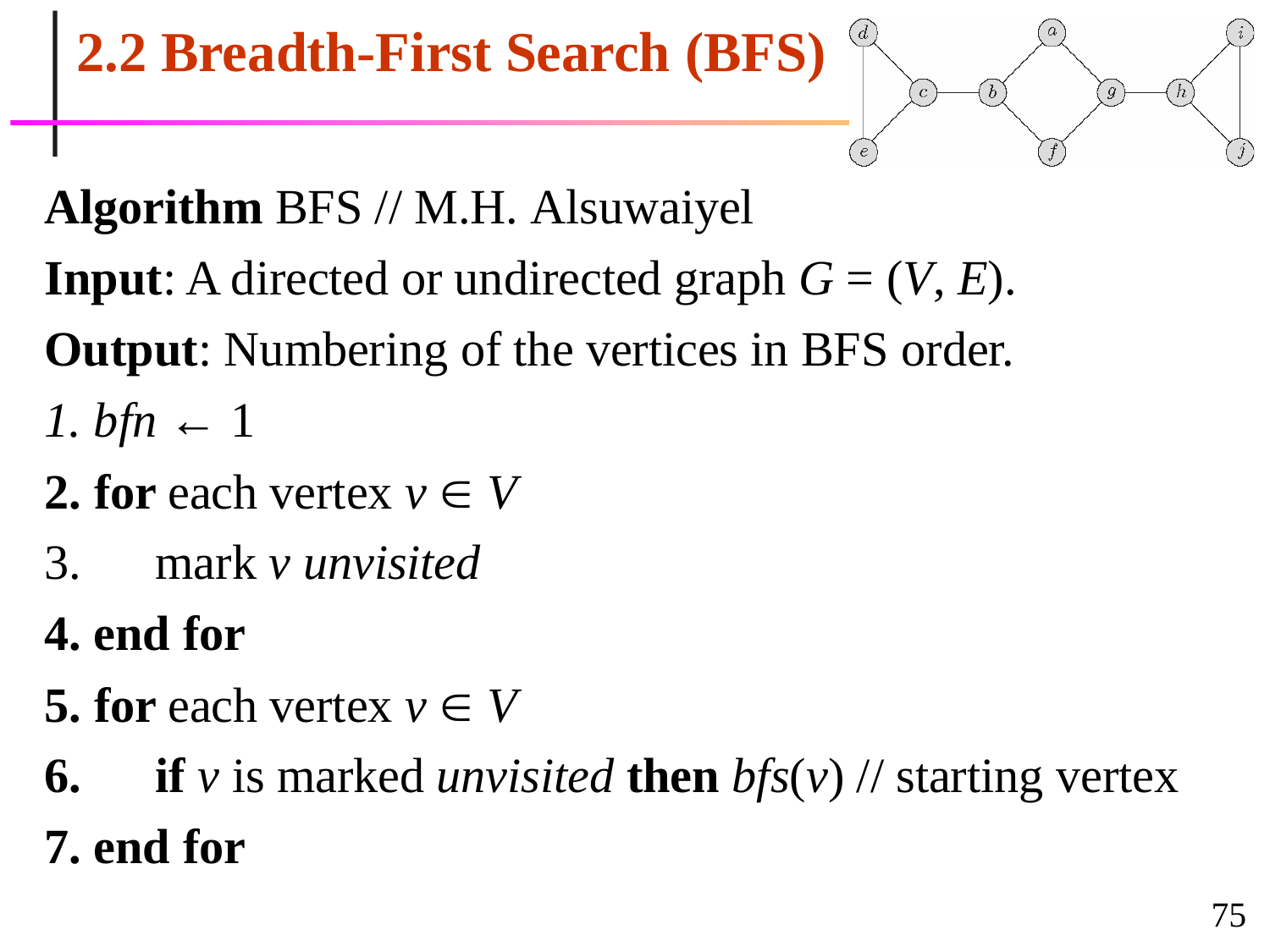

# 2.2 Breadth-First Search (BFS)

Algorithm BFS // M.H. Alsuwaiyel
Input: A directed or undirected graph G = (V, E).
Output: Numbering of the vertices in BFS order.
bfn ← 1
for each vertex v ∈ V
mark v unvisited
end for
for each vertex v ∈ V
if v is marked unvisited then bfs(v) // starting vertex
end for
75